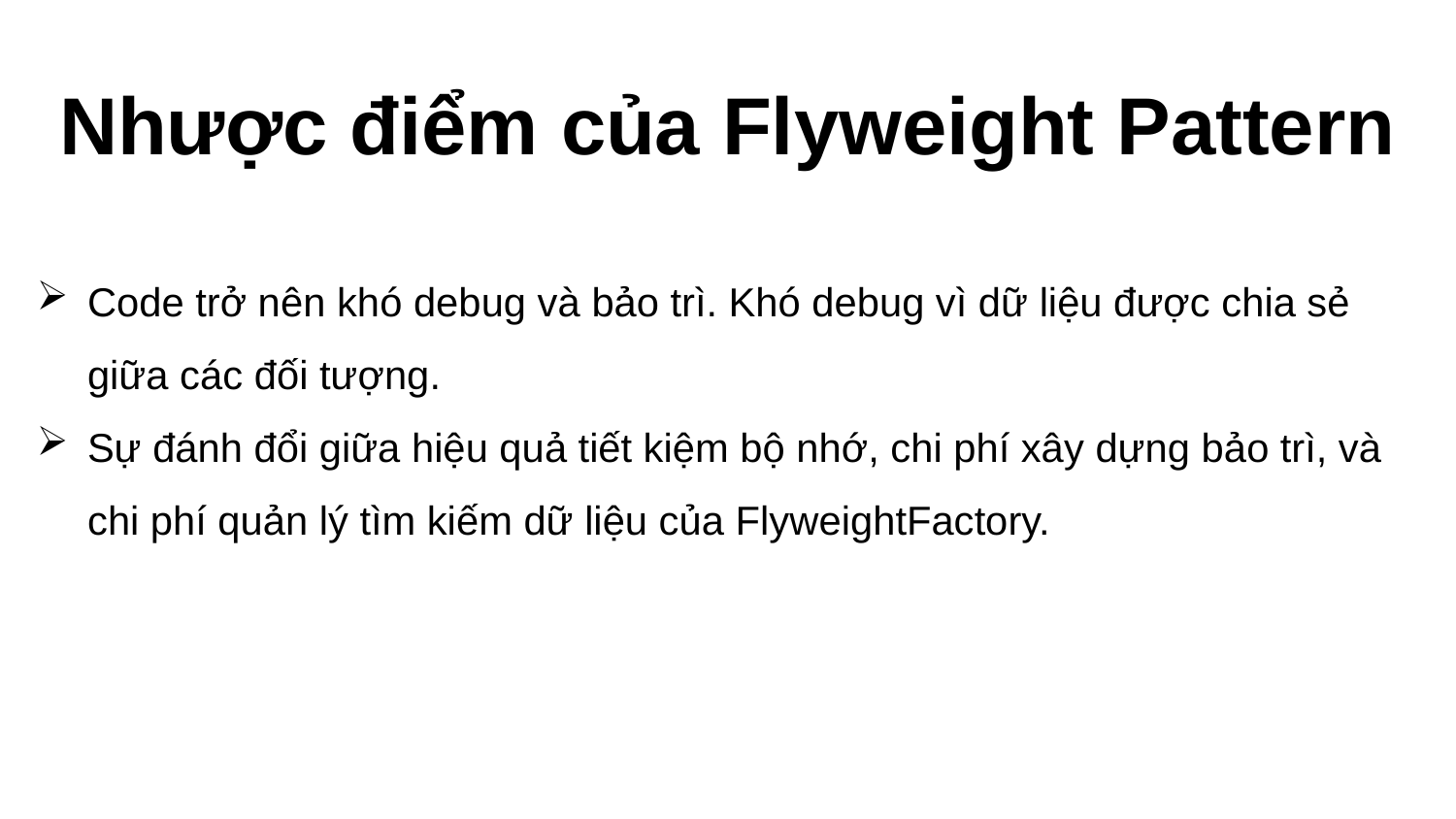

# Nhược điểm của Flyweight Pattern
Code trở nên khó debug và bảo trì. Khó debug vì dữ liệu được chia sẻ giữa các đối tượng.
Sự đánh đổi giữa hiệu quả tiết kiệm bộ nhớ, chi phí xây dựng bảo trì, và chi phí quản lý tìm kiếm dữ liệu của FlyweightFactory.